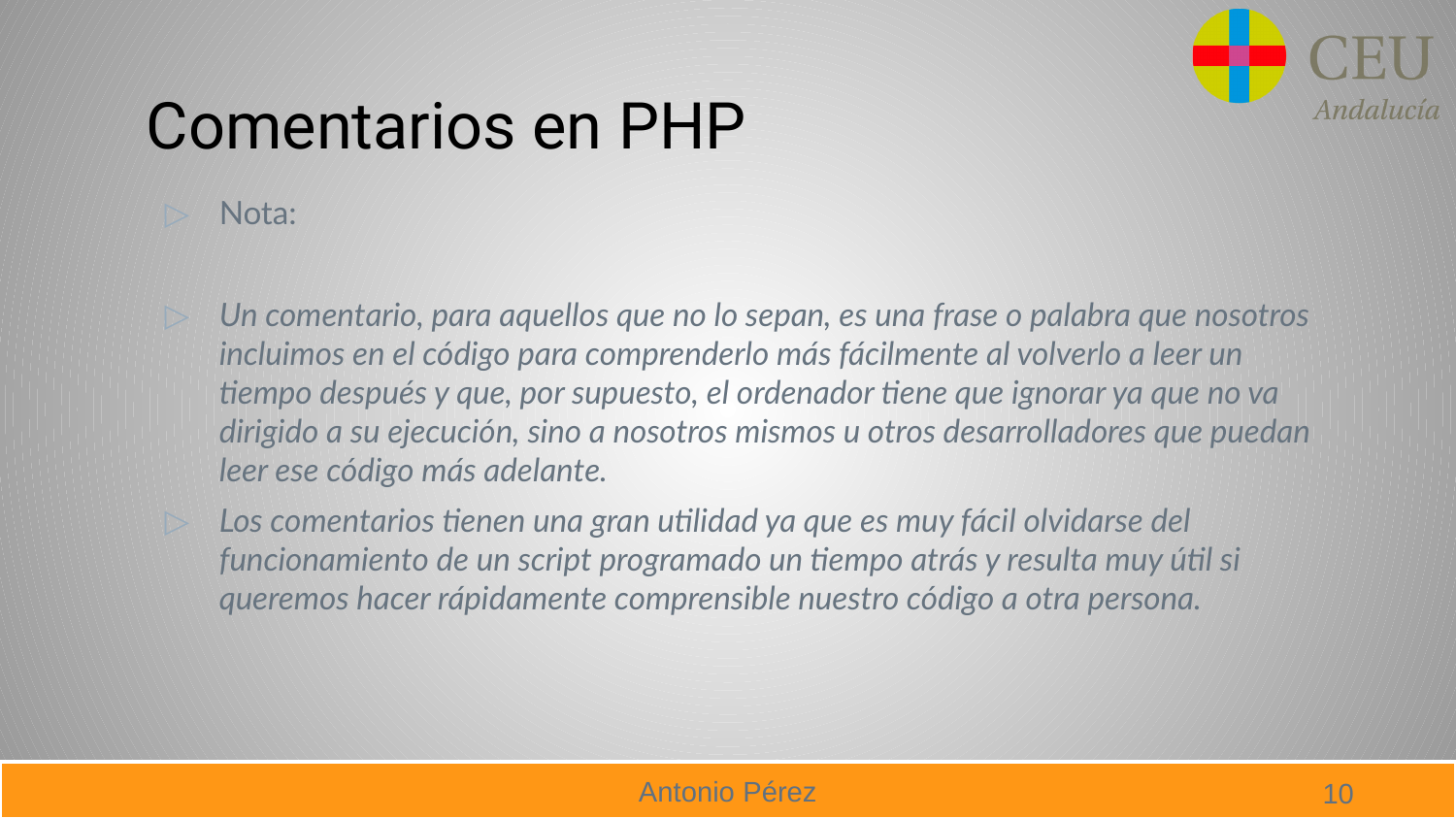

# Comentarios en PHP
Nota:

Un comentario, para aquellos que no lo sepan, es una frase o palabra que nosotros incluimos en el código para comprenderlo más fácilmente al volverlo a leer un tiempo después y que, por supuesto, el ordenador tiene que ignorar ya que no va dirigido a su ejecución, sino a nosotros mismos u otros desarrolladores que puedan leer ese código más adelante.
Los comentarios tienen una gran utilidad ya que es muy fácil olvidarse del funcionamiento de un script programado un tiempo atrás y resulta muy útil si queremos hacer rápidamente comprensible nuestro código a otra persona.
10